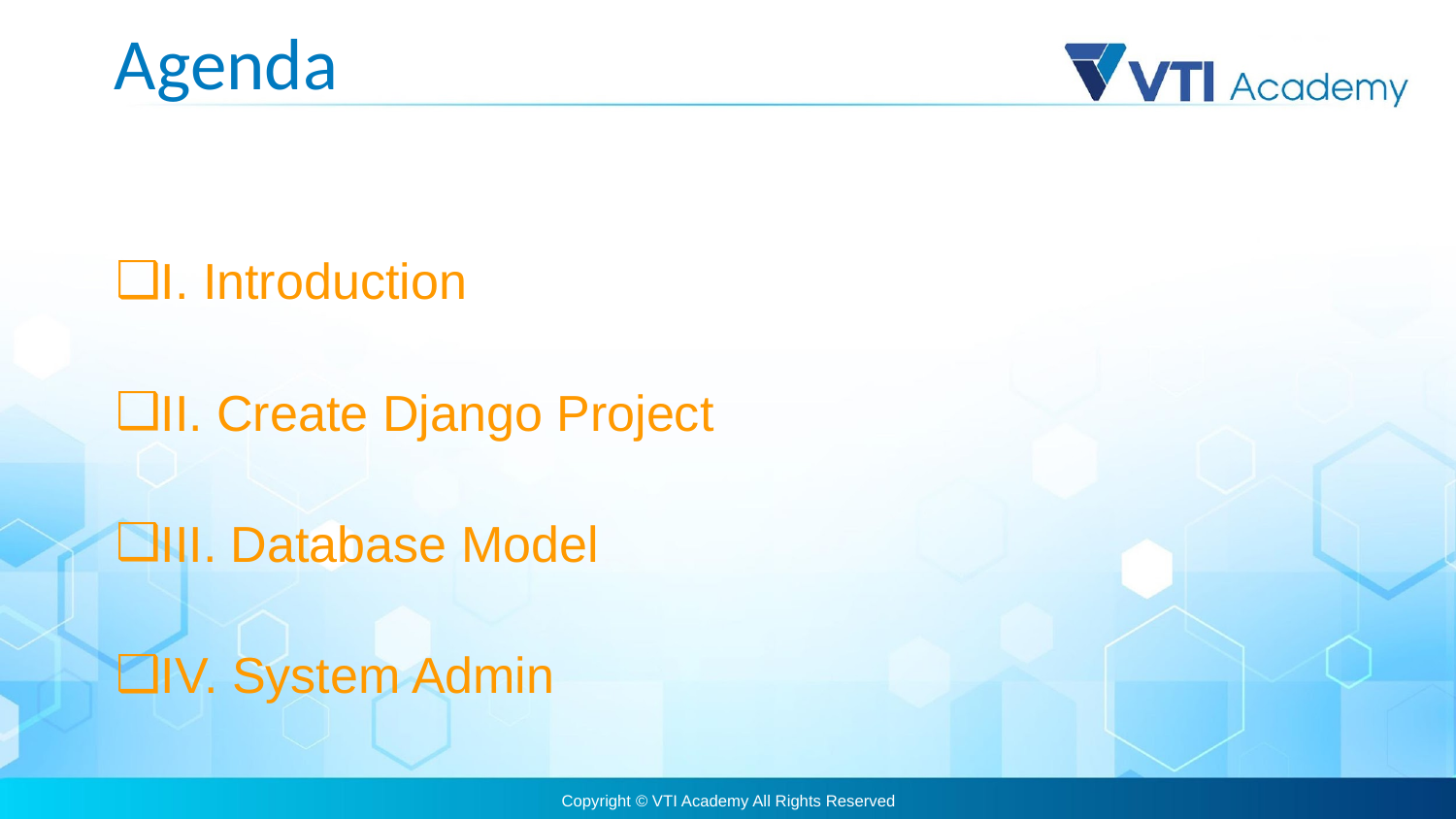

# Agenda
I. Introduction
II. Create Django Project
III. Database Model
IV. System Admin
Copyright © VTI Academy All Rights Reserved